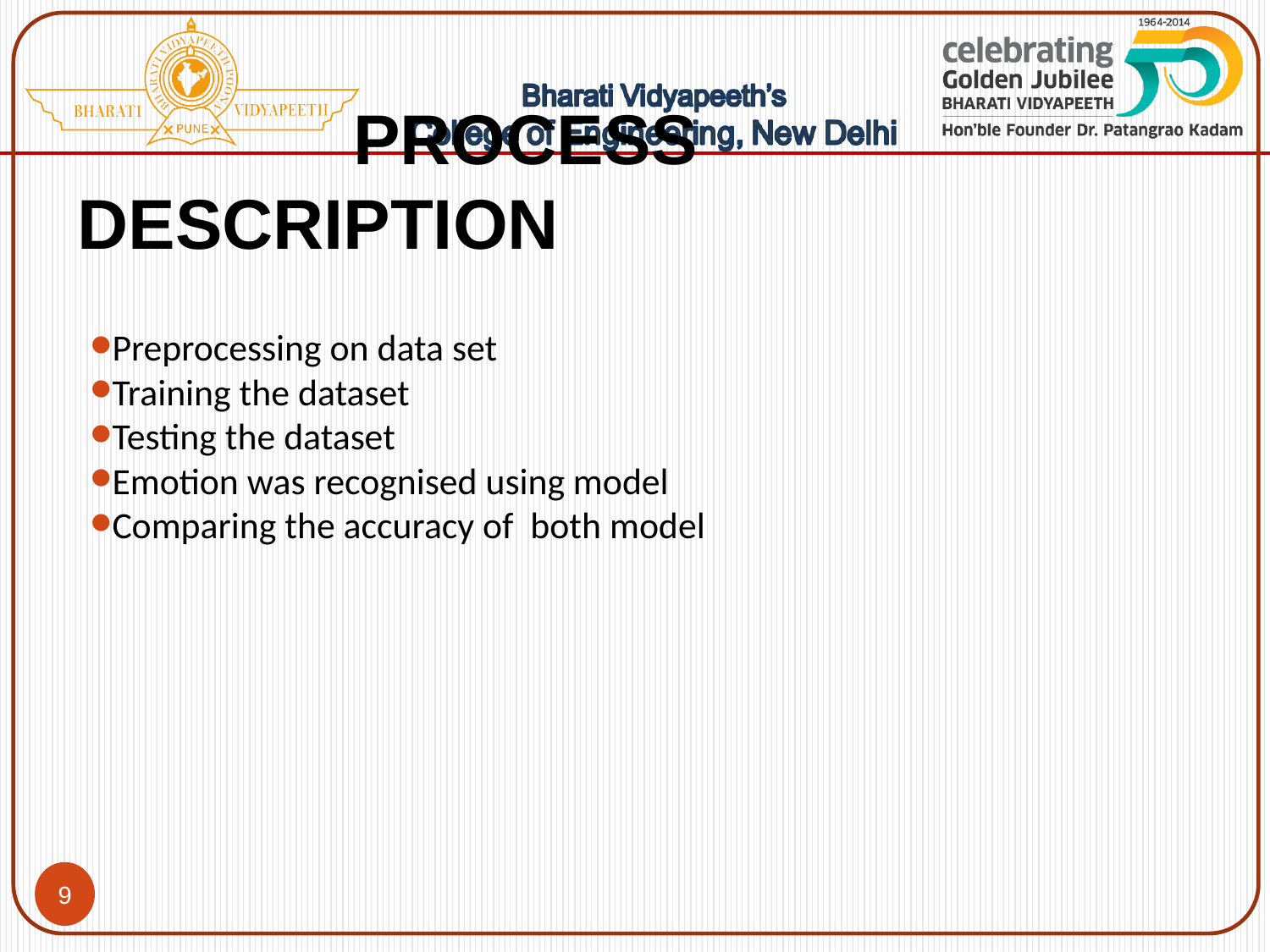

# PROCESS DESCRIPTION

Preprocessing on data set
Training the dataset
Testing the dataset
Emotion was recognised using model
Comparing the accuracy of  both model
9